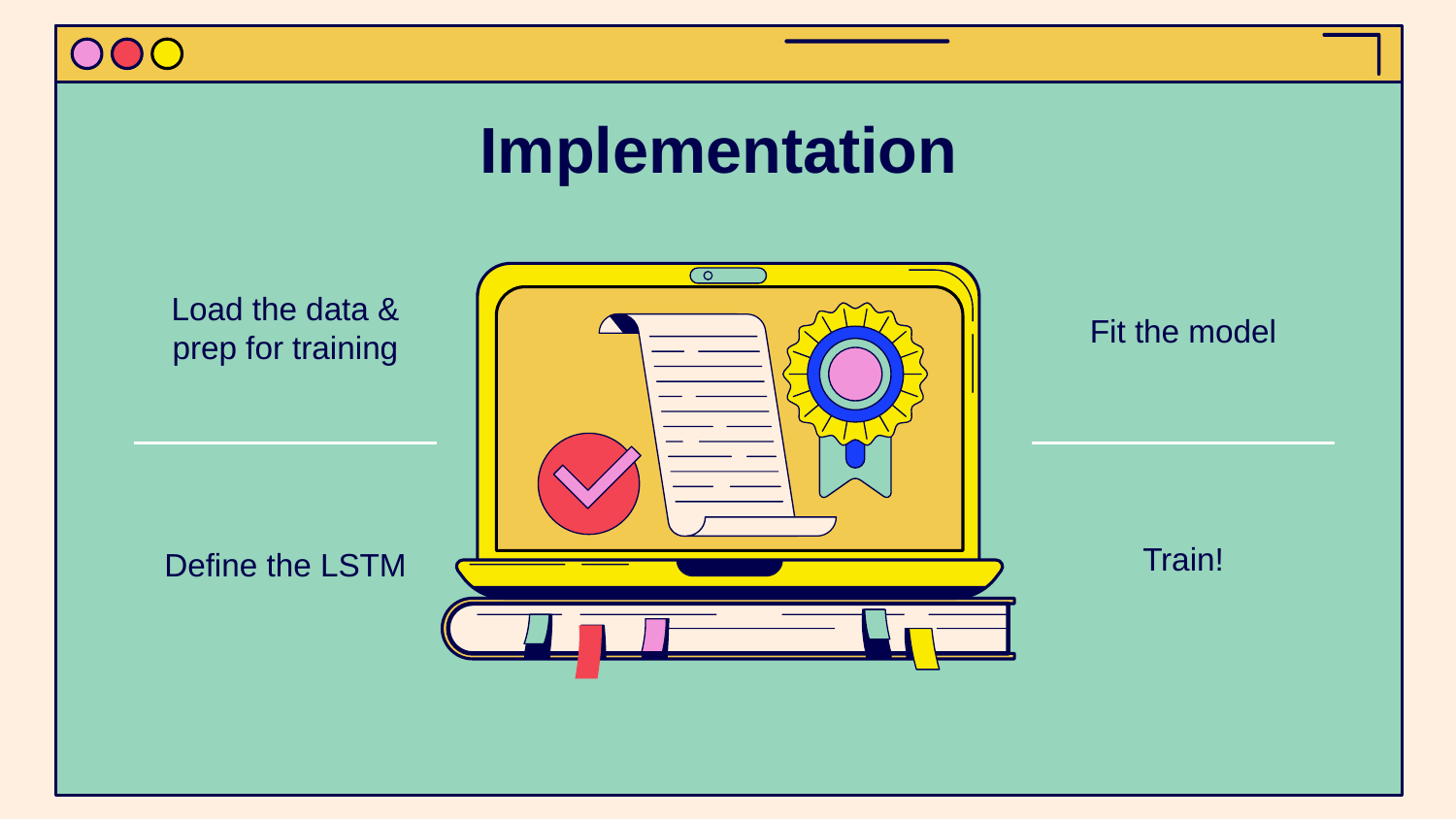

# Implementation

Load the data & prep for training
Fit the model

Train!

Define the LSTM